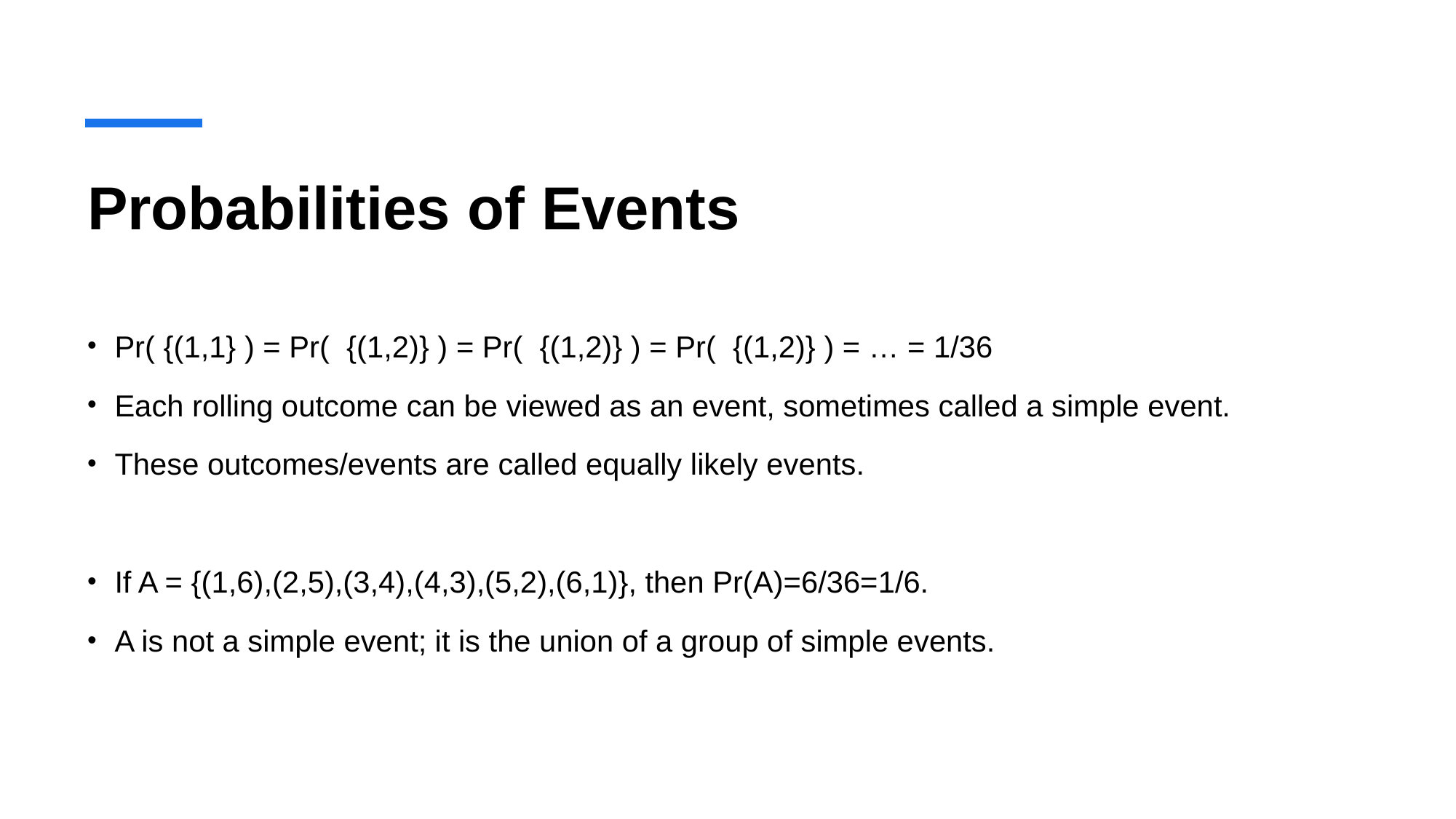

# Probabilities of Events
Pr( {(1,1} ) = Pr(  {(1,2)} ) = Pr(  {(1,2)} ) = Pr(  {(1,2)} ) = … = 1/36
Each rolling outcome can be viewed as an event, sometimes called a simple event.
These outcomes/events are called equally likely events.

If A = {(1,6),(2,5),(3,4),(4,3),(5,2),(6,1)}, then Pr(A)=6/36=1/6.
A is not a simple event; it is the union of a group of simple events.